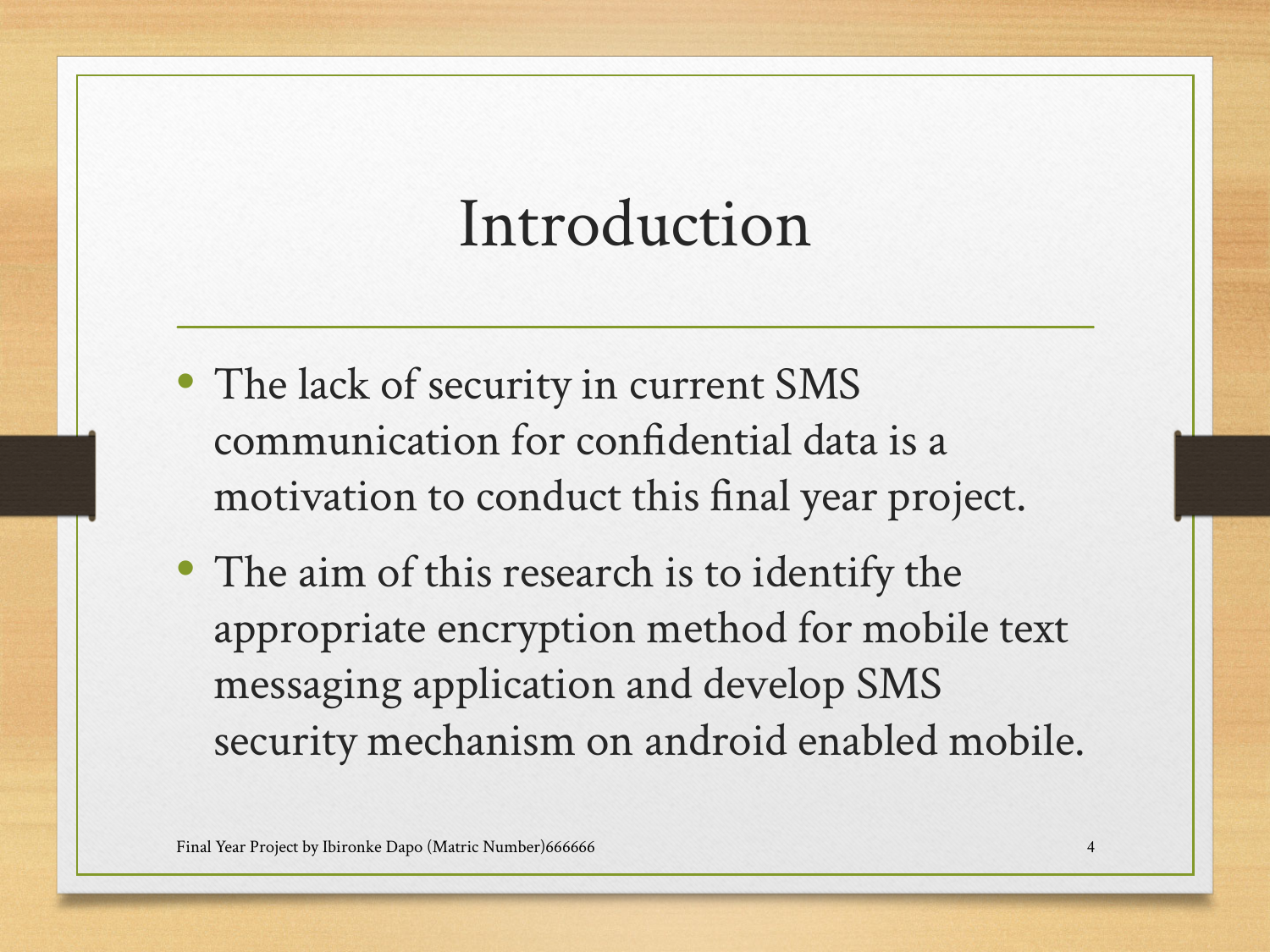

# Introduction
The lack of security in current SMS communication for confidential data is a motivation to conduct this final year project.
The aim of this research is to identify the appropriate encryption method for mobile text messaging application and develop SMS security mechanism on android enabled mobile.

Final Year Project by Ibironke Dapo (Matric Number)666666
4